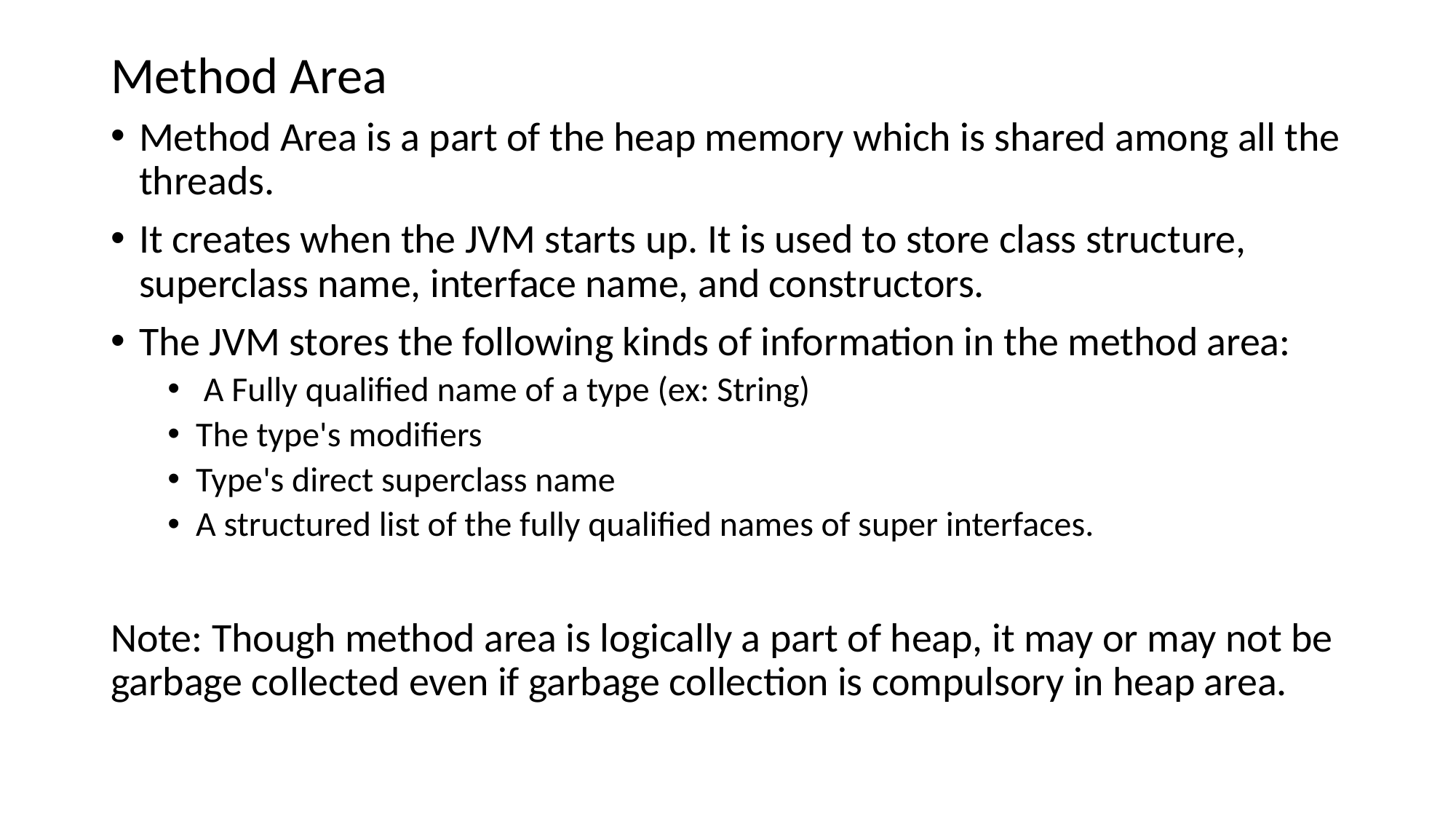

# Method Area
Method Area is a part of the heap memory which is shared among all the threads.
It creates when the JVM starts up. It is used to store class structure, superclass name, interface name, and constructors.
The JVM stores the following kinds of information in the method area:
 A Fully qualified name of a type (ex: String)
The type's modifiers
Type's direct superclass name
A structured list of the fully qualified names of super interfaces.

Note: Though method area is logically a part of heap, it may or may not be garbage collected even if garbage collection is compulsory in heap area.